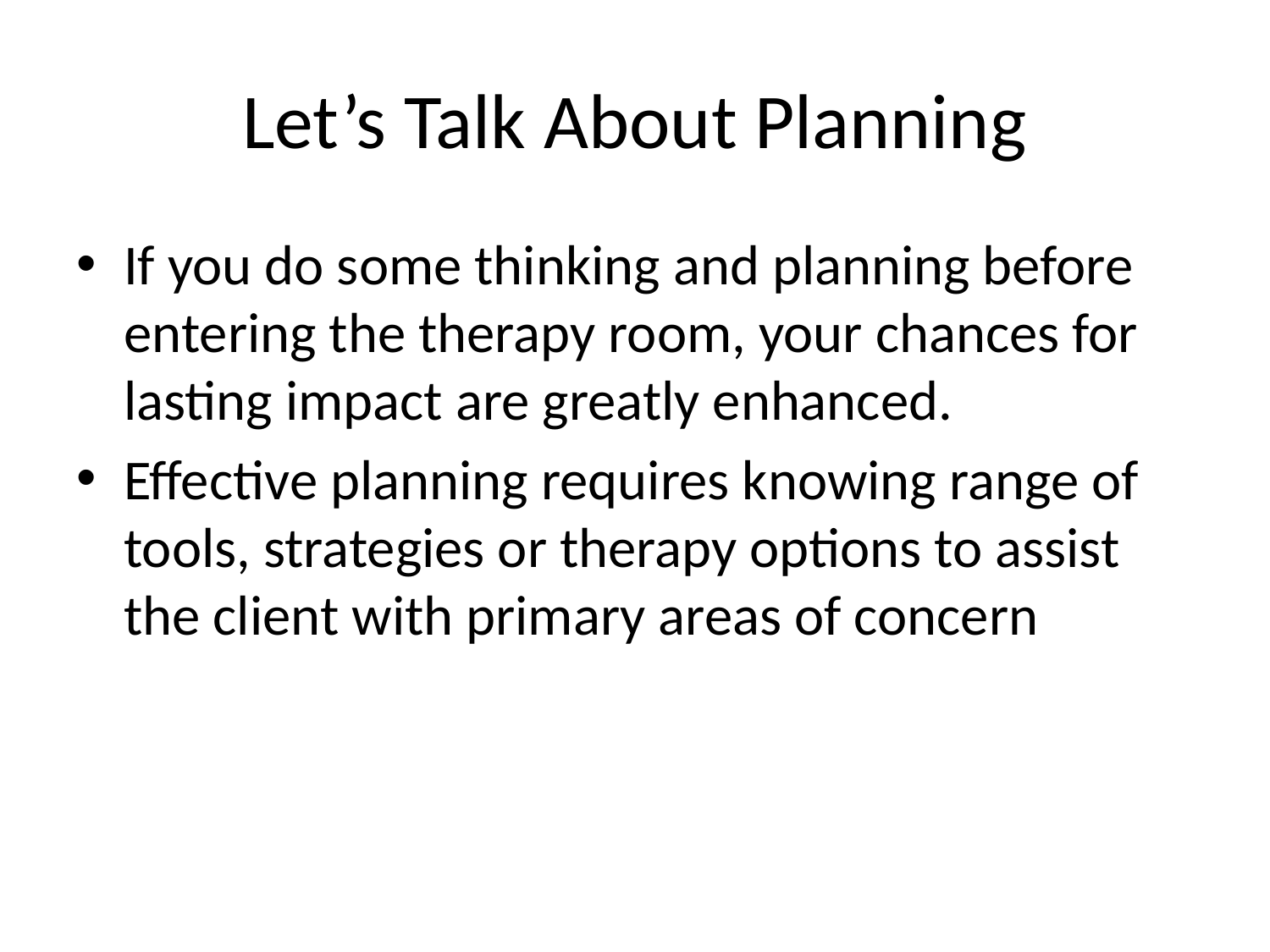

# Let’s Talk About Planning
If you do some thinking and planning before entering the therapy room, your chances for lasting impact are greatly enhanced.
Effective planning requires knowing range of tools, strategies or therapy options to assist the client with primary areas of concern